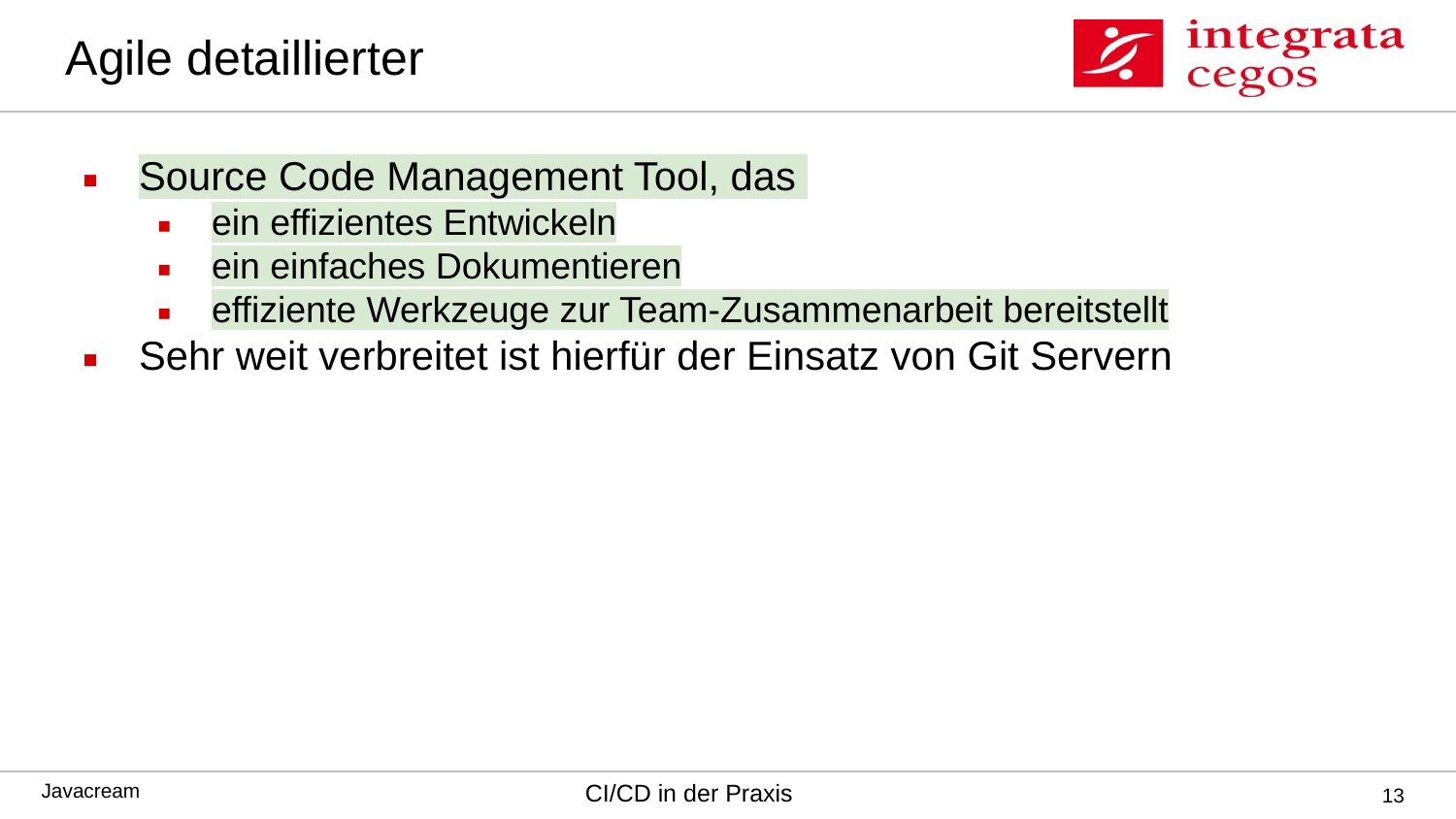

# Agile detaillierter
Source Code Management Tool, das
ein effizientes Entwickeln
ein einfaches Dokumentieren
effiziente Werkzeuge zur Team-Zusammenarbeit bereitstellt
Sehr weit verbreitet ist hierfür der Einsatz von Git Servern
13